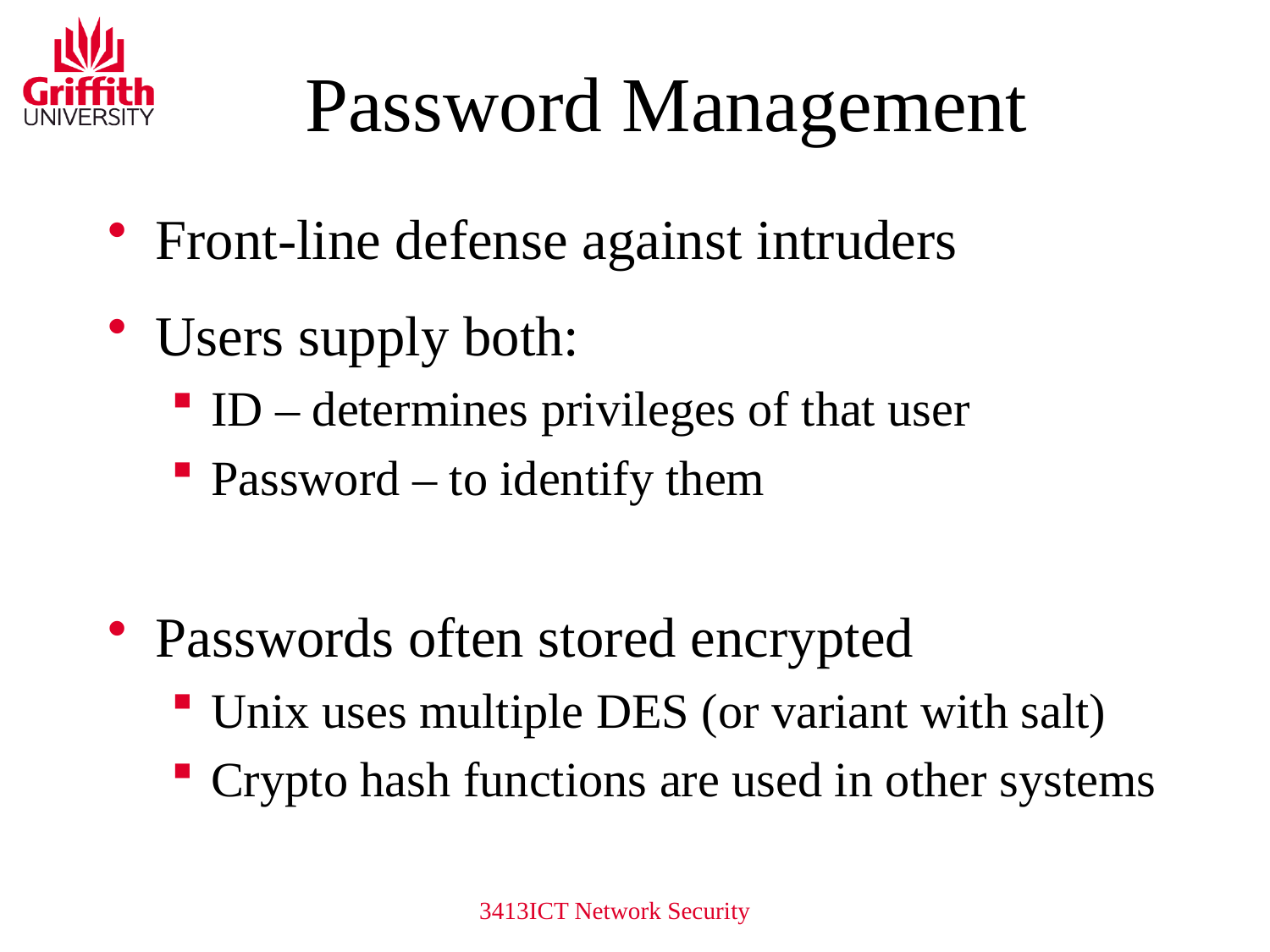

# Password Management
Front-line defense against intruders

Users supply both:
ID – determines privileges of that user
Password – to identify them

Passwords often stored encrypted
Unix uses multiple DES (or variant with salt)
Crypto hash functions are used in other systems
3413ICT Network Security